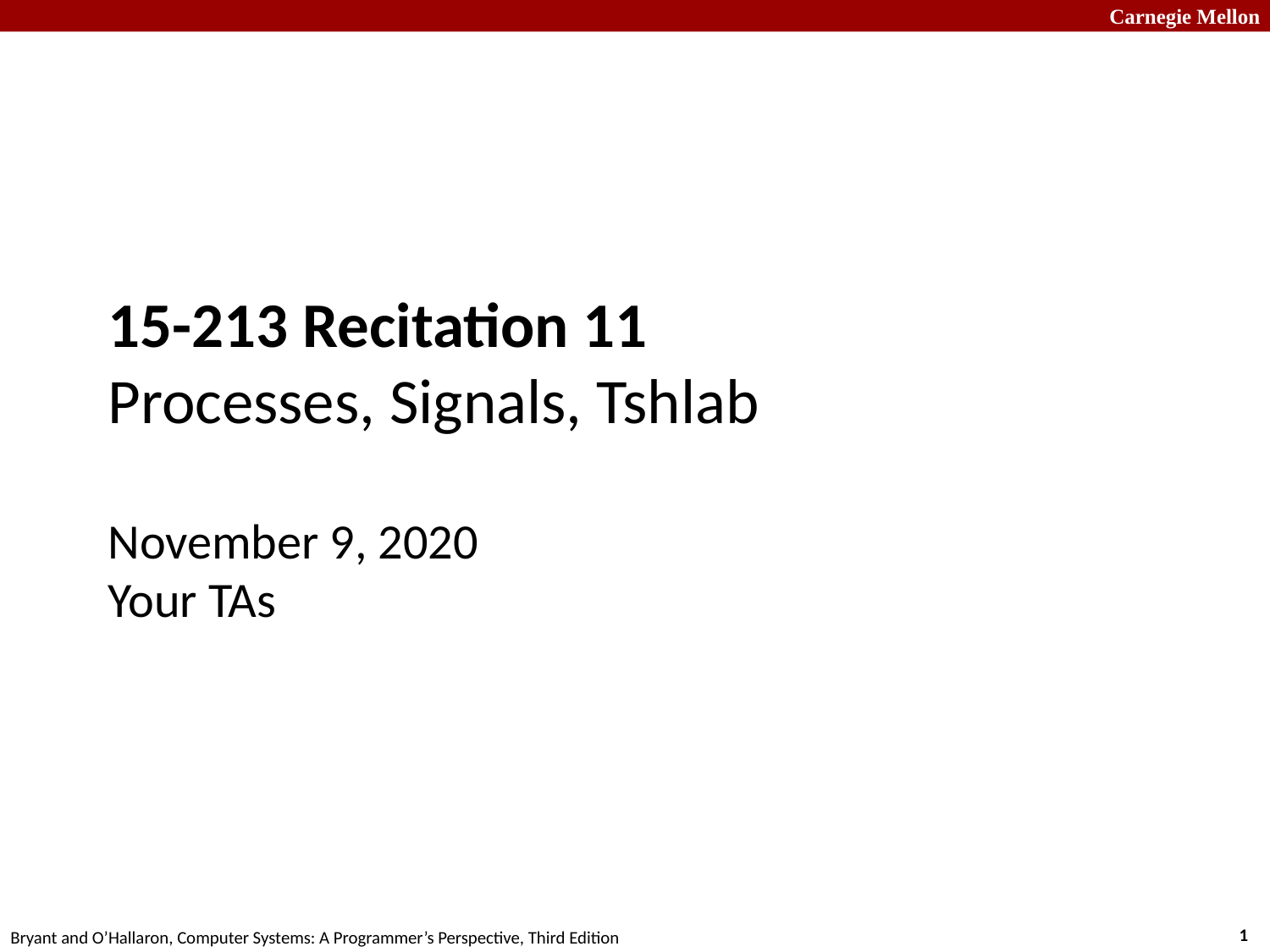

# 15-213 Recitation 11 Processes, Signals, Tshlab
November 9, 2020
Your TAs